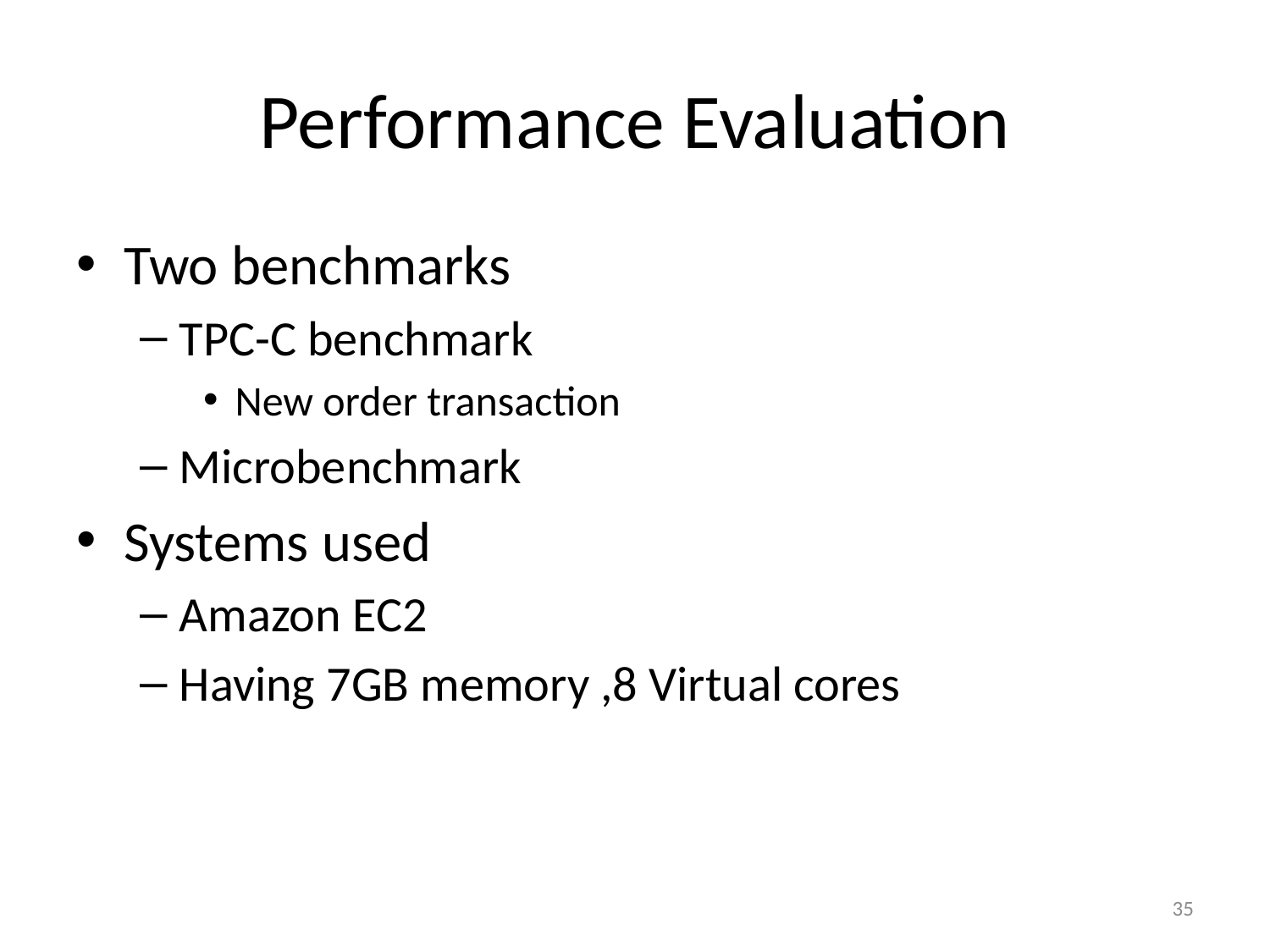

# Performance Evaluation
Two benchmarks
TPC-C benchmark
New order transaction
Microbenchmark
Systems used
Amazon EC2
Having 7GB memory ,8 Virtual cores
35